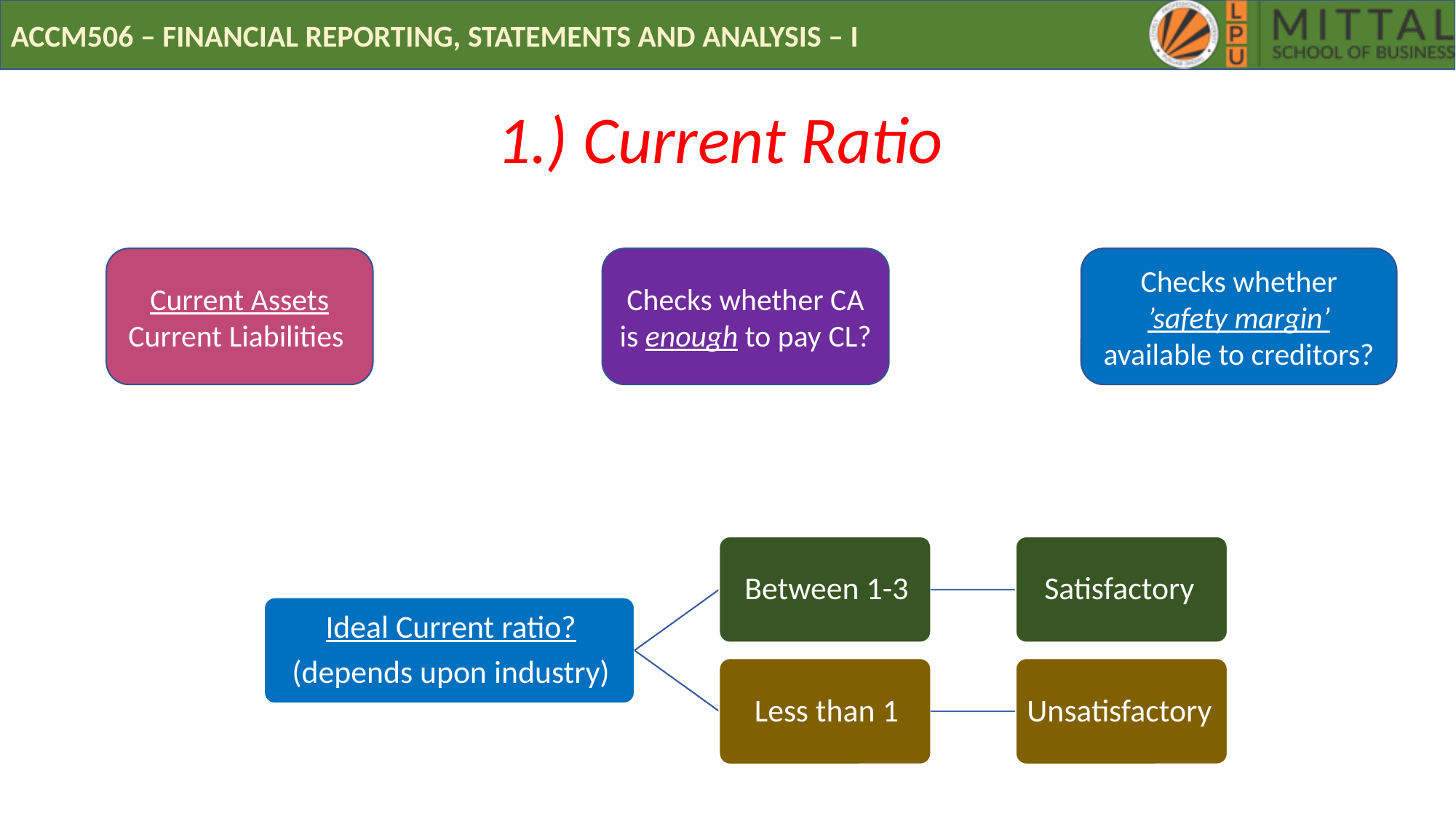

# 1.) Current Ratio
Current Assets
Current Liabilities
Checks whether CA is enough to pay CL?
Checks whether ’safety margin’ available to creditors?
Ideal Current ratio?
(depends upon industry)

Between 1-3

Satisfactory

Less than 1

Unsatisfactory